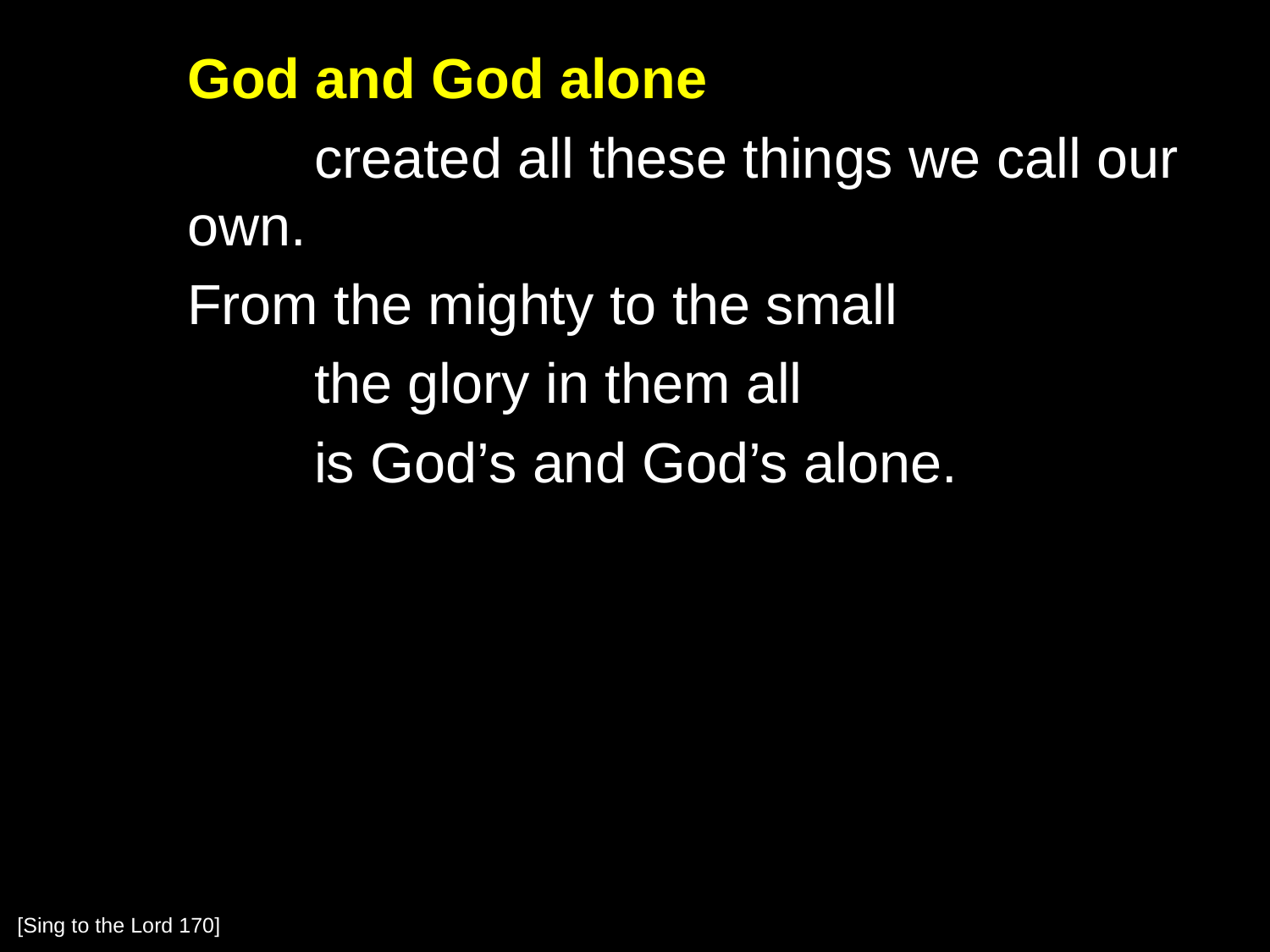

God and God alone
		created all these things we call our own.
	From the mighty to the small
		the glory in them all
		is God’s and God’s alone.
[Sing to the Lord 170]